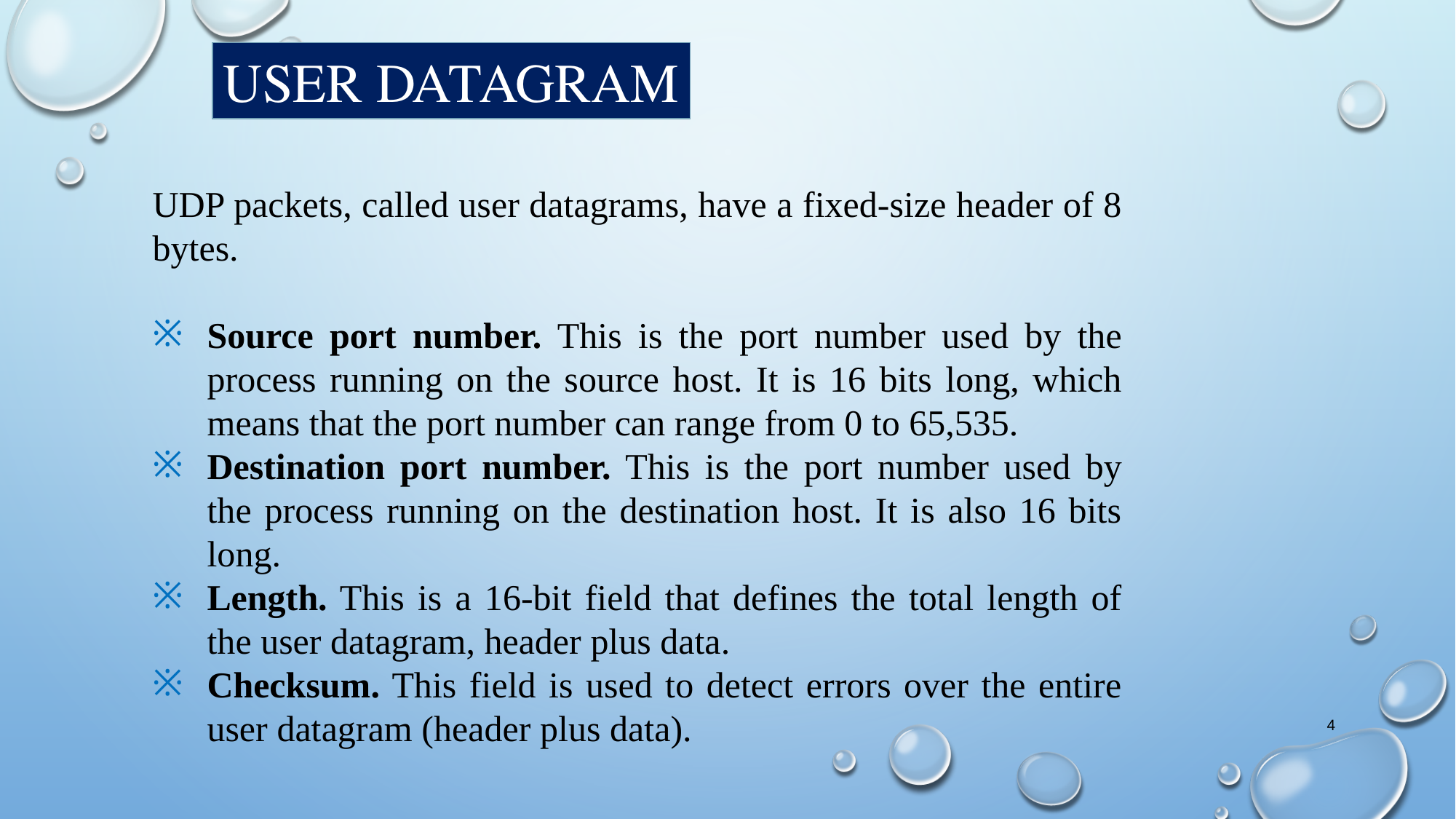

USER DATAGRAM
UDP packets, called user datagrams, have a fixed-size header of 8 bytes.

Source port number. This is the port number used by the process running on the source host. It is 16 bits long, which means that the port number can range from 0 to 65,535.
Destination port number. This is the port number used by the process running on the destination host. It is also 16 bits long.
Length. This is a 16-bit field that defines the total length of the user datagram, header plus data.
Checksum. This field is used to detect errors over the entire user datagram (header plus data).
4